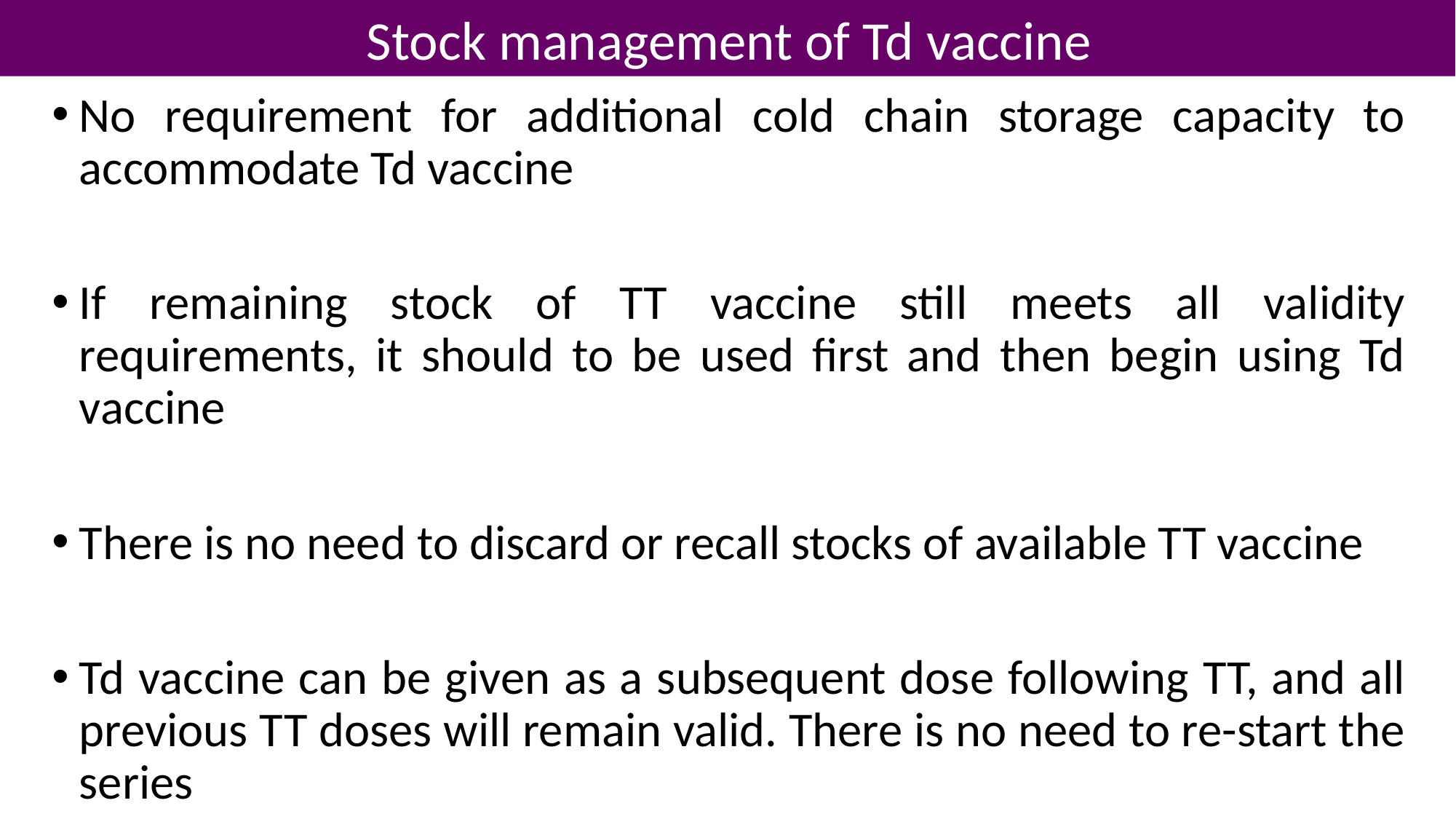

Stock management of Td vaccine

No requirement for additional cold chain storage capacity to accommodate Td vaccine

If remaining stock of TT vaccine still meets all validity requirements, it should to be used first and then begin using Td vaccine

There is no need to discard or recall stocks of available TT vaccine

Td vaccine can be given as a subsequent dose following TT, and all previous TT doses will remain valid. There is no need to re-start the series